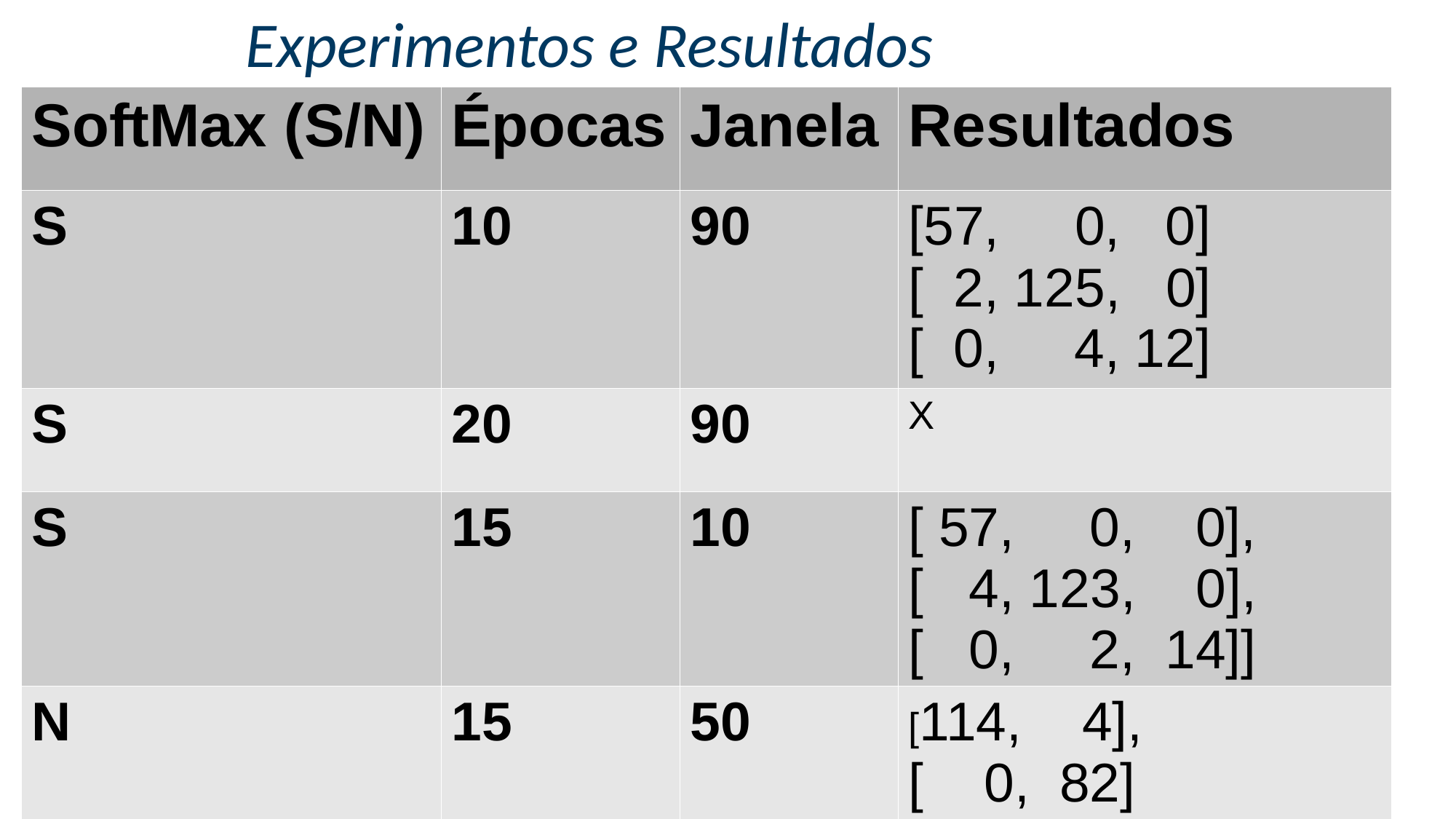

# Experimentos e Resultados
| SoftMax (S/N) | Épocas | Janela | Resultados |
| --- | --- | --- | --- |
| S | 10 | 90 | [57, 0, 0] [ 2, 125, 0] [ 0, 4, 12] |
| S | 20 | 90 | X |
| S | 15 | 10 | [ 57, 0, 0], [ 4, 123, 0], [ 0, 2, 14]] |
| N | 15 | 50 | [114, 4], [ 0, 82] |